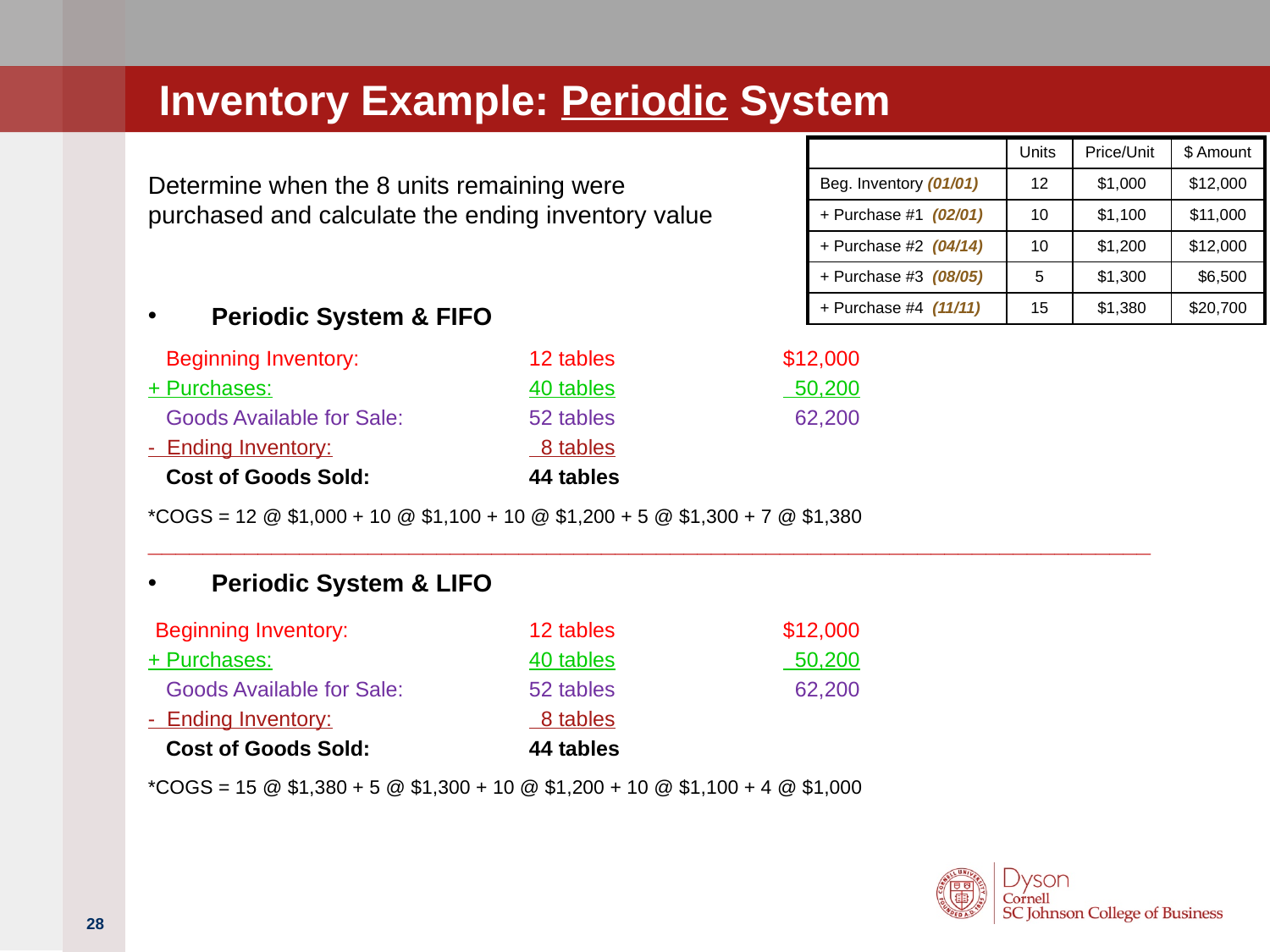

# Inventory Example: Periodic System
|  | Units | Price/Unit | $ Amount |
| --- | --- | --- | --- |
| Beg. Inventory (01/01) | 12 | $1,000 | $12,000 |
| + Purchase #1 (02/01) | 10 | $1,100 | $11,000 |
| + Purchase #2 (04/14) | 10 | $1,200 | $12,000 |
| + Purchase #3 (08/05) | 5 | $1,300 | $6,500 |
| + Purchase #4 (11/11) | 15 | $1,380 | $20,700 |
Determine when the 8 units remaining were
purchased and calculate the ending inventory value

Periodic System & FIFO
   Beginning Inventory:		12 tables		$12,000
+ Purchases:			40 tables		  50,200
   Goods Available for Sale:	52 tables		  62,200
-  Ending Inventory:		  8 tables		  11,040
   Cost of Goods Sold:		44 tables		$51,160*
*COGS = 12 @ $1,000 + 10 @ $1,100 + 10 @ $1,200 + 5 @ $1,300 + 7 @ $1,380  _________________________________________________________________________
Periodic System & LIFO
 Beginning Inventory:		12 tables		$12,000
+ Purchases:			40 tables		  50,200
   Goods Available for Sale:	52 tables		  62,200
-  Ending Inventory:		  8 tables		    8,000
   Cost of Goods Sold:		44 tables		$54,200*
*COGS = 15 @ $1,380 + 5 @ $1,300 + 10 @ $1,200 + 10 @ $1,100 + 4 @ $1,000

28